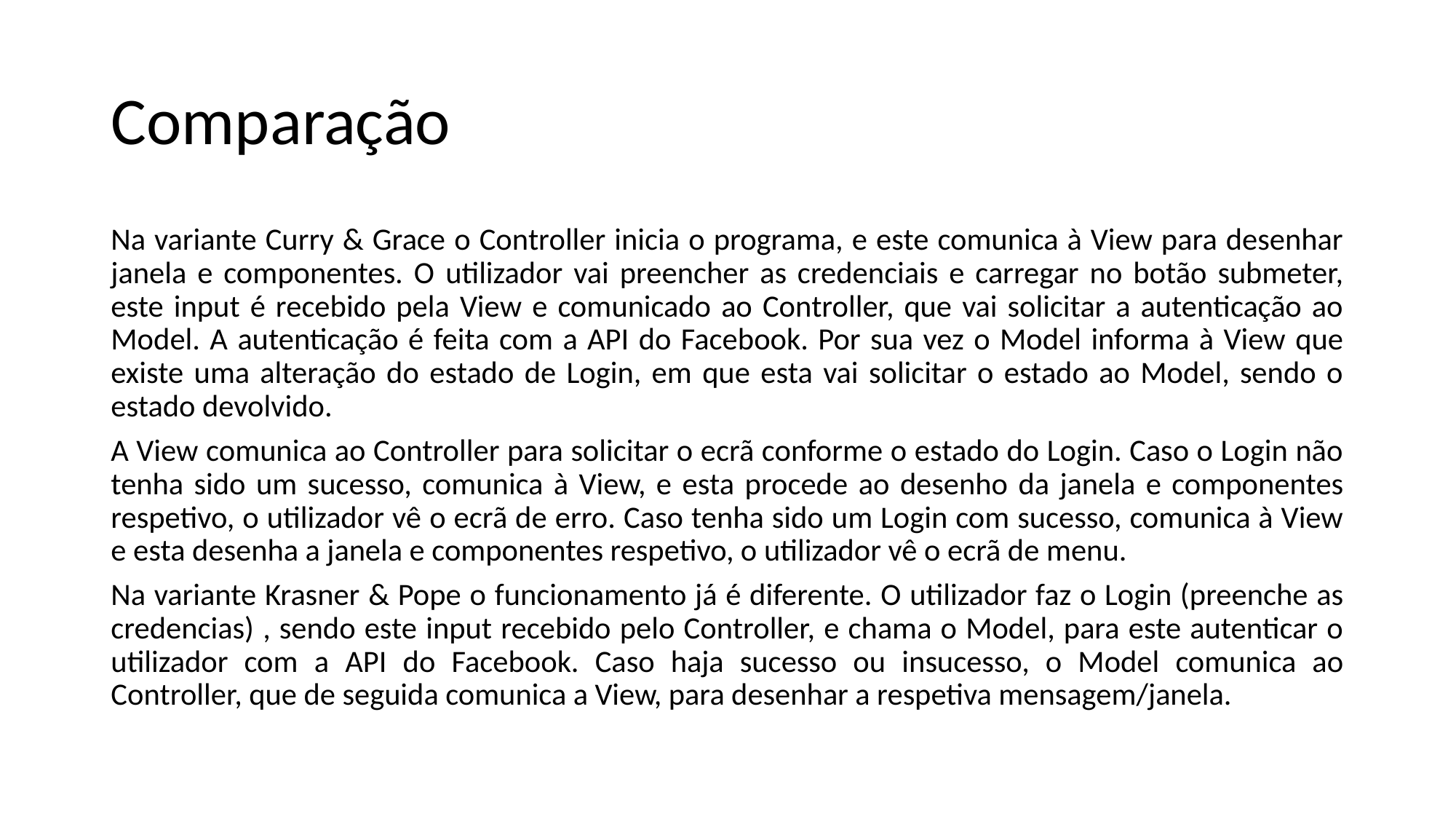

# Comparação
Na variante Curry & Grace o Controller inicia o programa, e este comunica à View para desenhar janela e componentes. O utilizador vai preencher as credenciais e carregar no botão submeter, este input é recebido pela View e comunicado ao Controller, que vai solicitar a autenticação ao Model. A autenticação é feita com a API do Facebook. Por sua vez o Model informa à View que existe uma alteração do estado de Login, em que esta vai solicitar o estado ao Model, sendo o estado devolvido.
A View comunica ao Controller para solicitar o ecrã conforme o estado do Login. Caso o Login não tenha sido um sucesso, comunica à View, e esta procede ao desenho da janela e componentes respetivo, o utilizador vê o ecrã de erro. Caso tenha sido um Login com sucesso, comunica à View e esta desenha a janela e componentes respetivo, o utilizador vê o ecrã de menu.
Na variante Krasner & Pope o funcionamento já é diferente. O utilizador faz o Login (preenche as credencias) , sendo este input recebido pelo Controller, e chama o Model, para este autenticar o utilizador com a API do Facebook. Caso haja sucesso ou insucesso, o Model comunica ao Controller, que de seguida comunica a View, para desenhar a respetiva mensagem/janela.